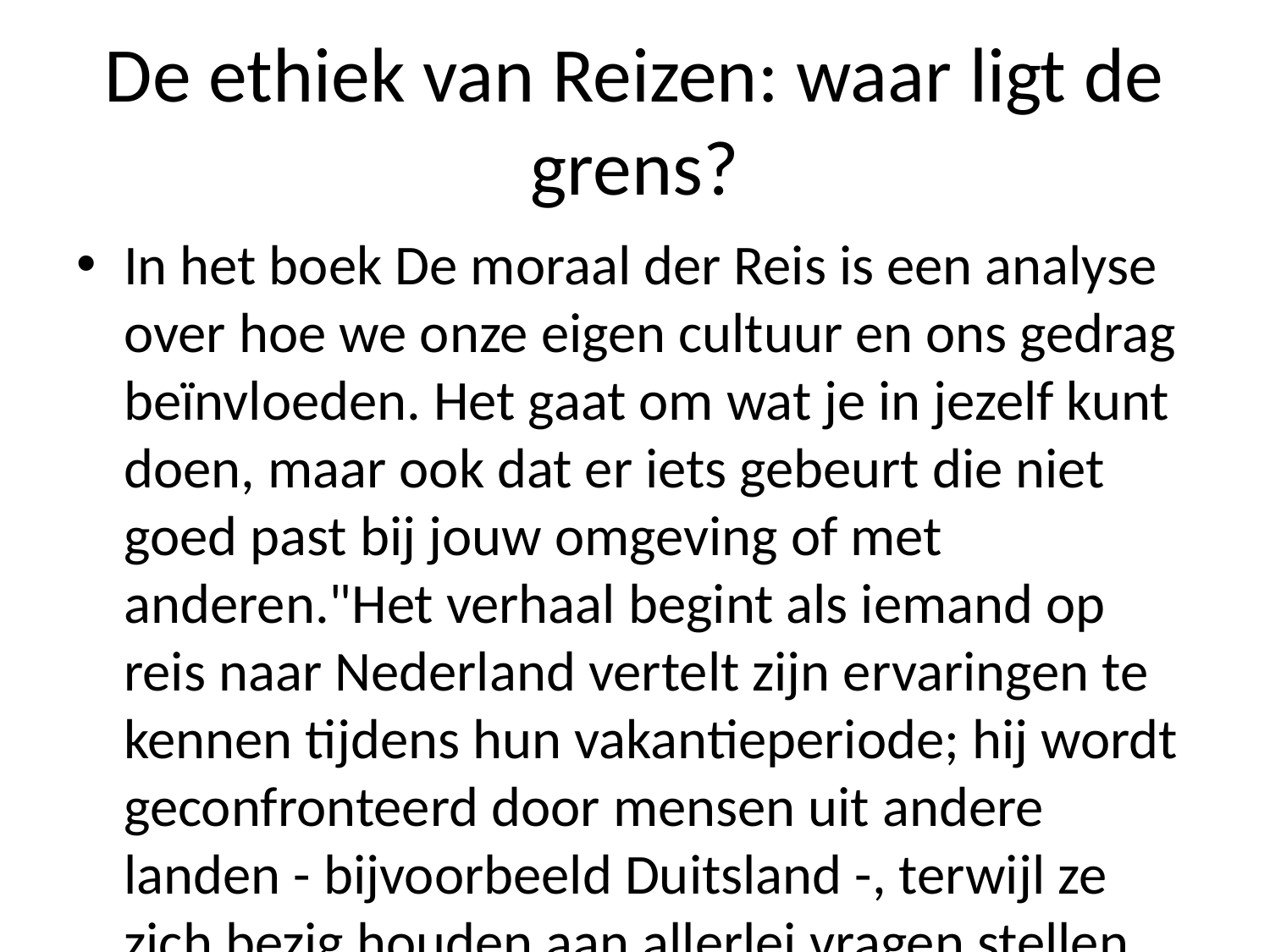

# De ethiek van Reizen: waar ligt de grens?
In het boek De moraal der Reis is een analyse over hoe we onze eigen cultuur en ons gedrag beïnvloeden. Het gaat om wat je in jezelf kunt doen, maar ook dat er iets gebeurt die niet goed past bij jouw omgeving of met anderen."Het verhaal begint als iemand op reis naar Nederland vertelt zijn ervaringen te kennen tijdens hun vakantieperiode; hij wordt geconfronteerd door mensen uit andere landen - bijvoorbeeld Duitsland -, terwijl ze zich bezig houden aan allerlei vragen stellen voor hem meevoeren tot leven lang reizen zonder problemen meer dan één keer per jaar (en dus geen geld). Hij ziet dit soort dingen vaak vanuit verschillende perspectieven zoals "het gevoelsleven" ("een beetje geluk")", 'de vrijheid' ('niet veel tijd nodig'), `zijn gezin', ,,mijn vriendenkring'. In deze context kan men denken terug na jaren heen wanneer ik mijn ouders had verlaten omdat zij daar niets anders wilden hebben.''Wat doet u zoal?"Ik ben altijd heel erg geïnteresseerd geweest